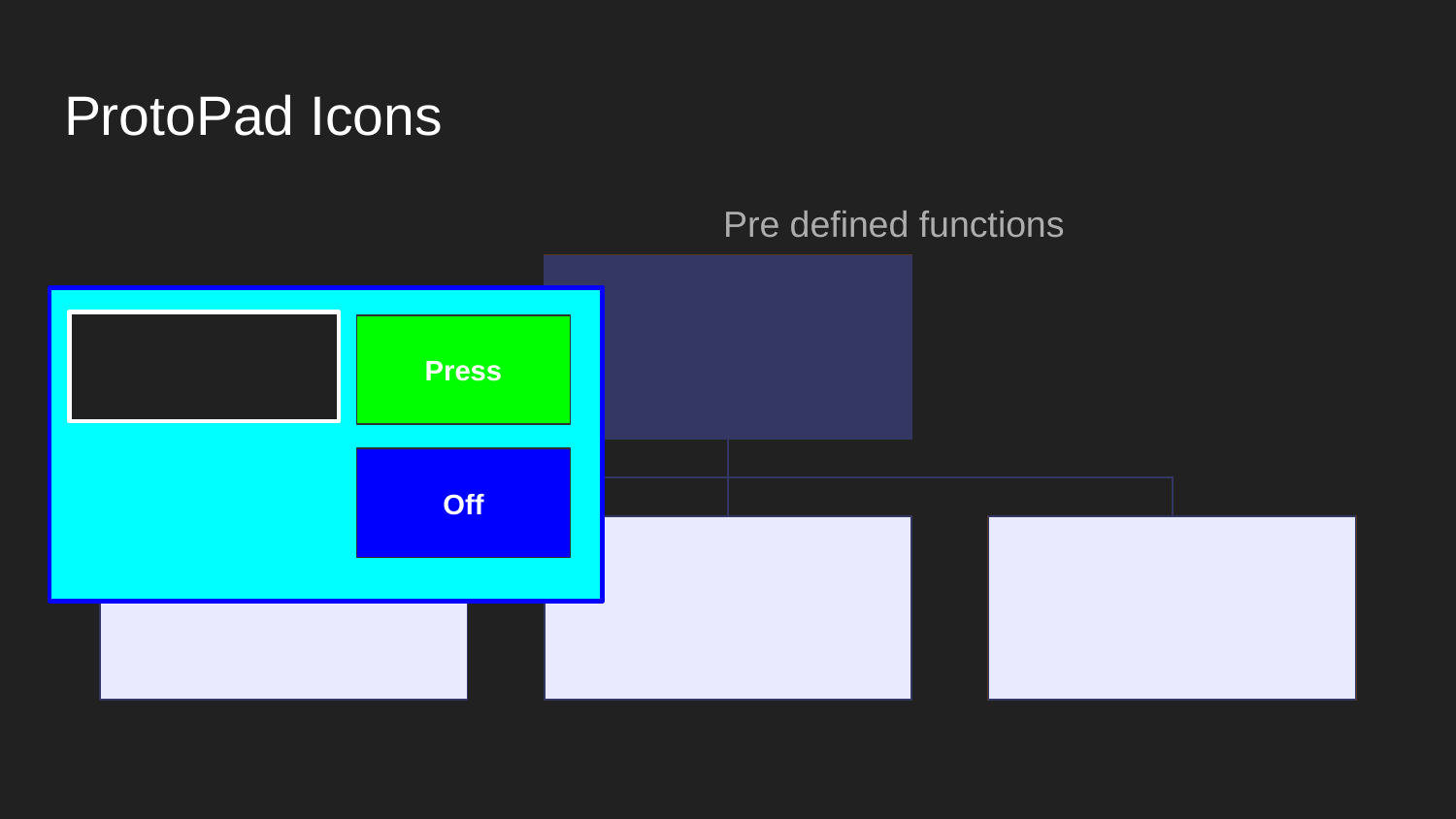

# ProtoPad Icons
Pre defined functions

Press
Off